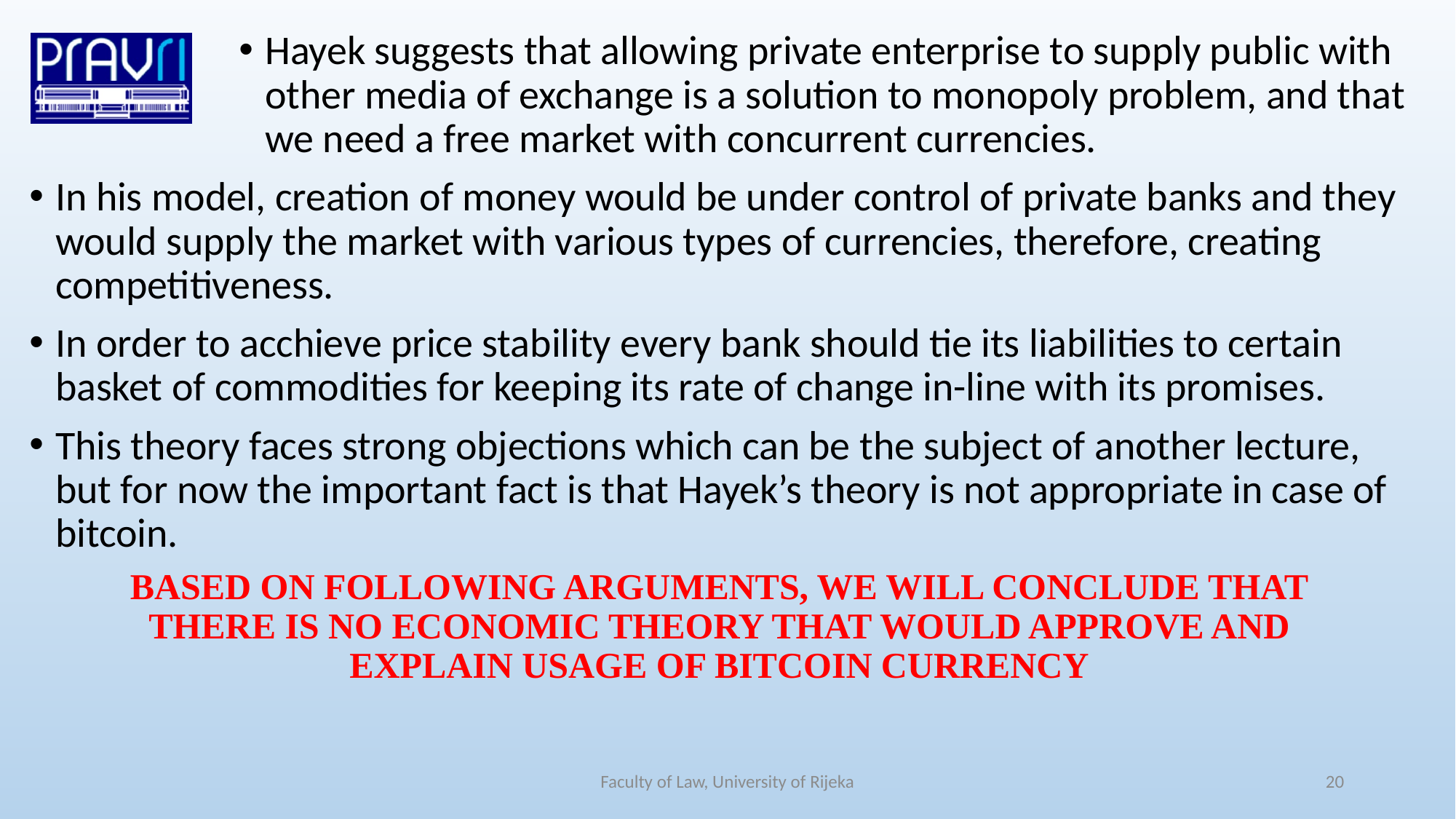

Hayek suggests that allowing private enterprise to supply public with other media of exchange is a solution to monopoly problem, and that we need a free market with concurrent currencies.
In his model, creation of money would be under control of private banks and they would supply the market with various types of currencies, therefore, creating competitiveness.
In order to acchieve price stability every bank should tie its liabilities to certain basket of commodities for keeping its rate of change in-line with its promises.
This theory faces strong objections which can be the subject of another lecture, but for now the important fact is that Hayek’s theory is not appropriate in case of bitcoin.
BASED ON FOLLOWING ARGUMENTS, WE WILL CONCLUDE THAT THERE IS NO ECONOMIC THEORY THAT WOULD APPROVE AND EXPLAIN USAGE OF BITCOIN CURRENCY
Faculty of Law, University of Rijeka
20